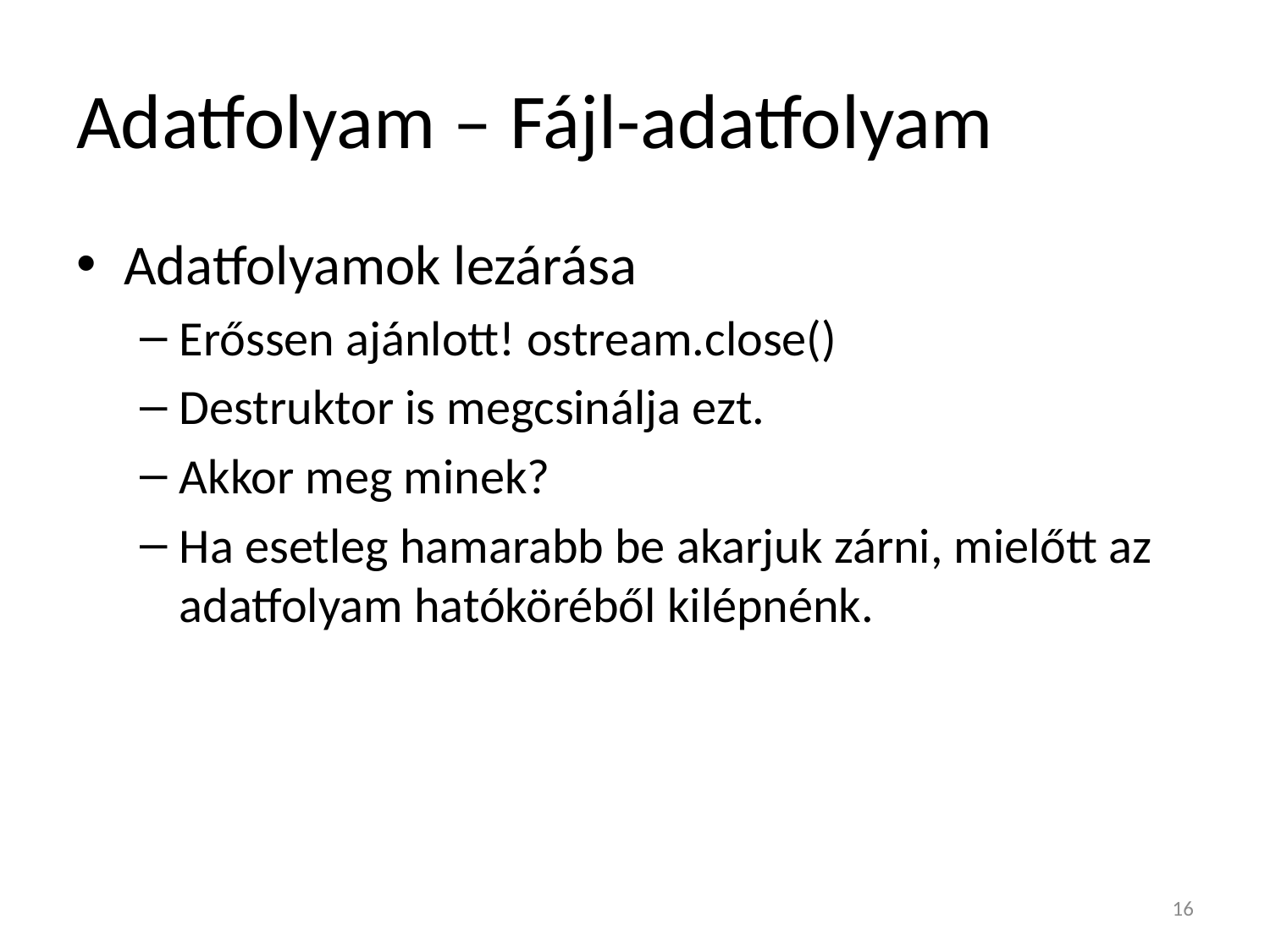

# Adatfolyam – Fájl-adatfolyam
Adatfolyamok lezárása
Erőssen ajánlott! ostream.close()
Destruktor is megcsinálja ezt.
Akkor meg minek?
Ha esetleg hamarabb be akarjuk zárni, mielőtt az adatfolyam hatóköréből kilépnénk.

16